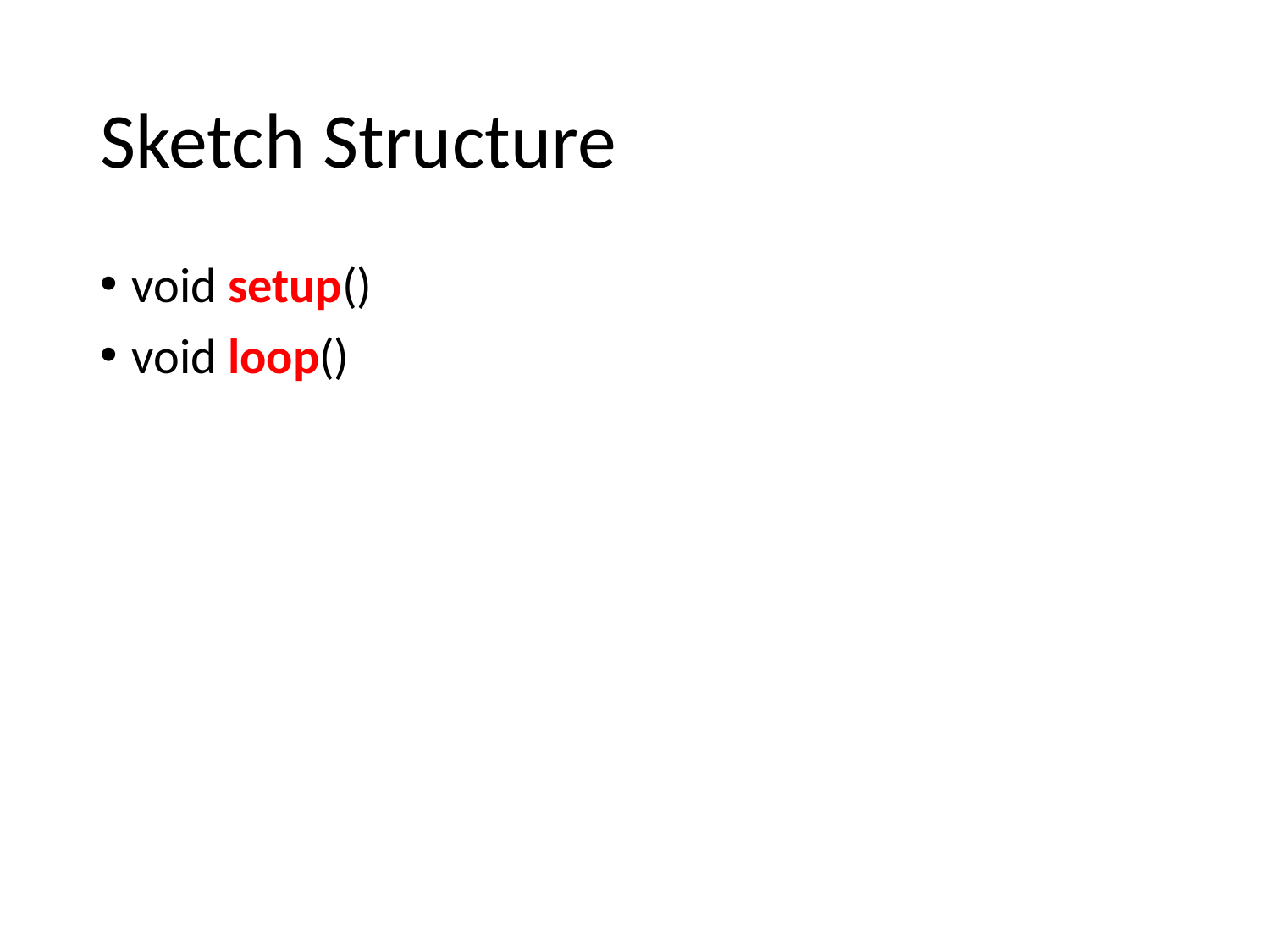

# Sketch Structure
void setup()
void loop()